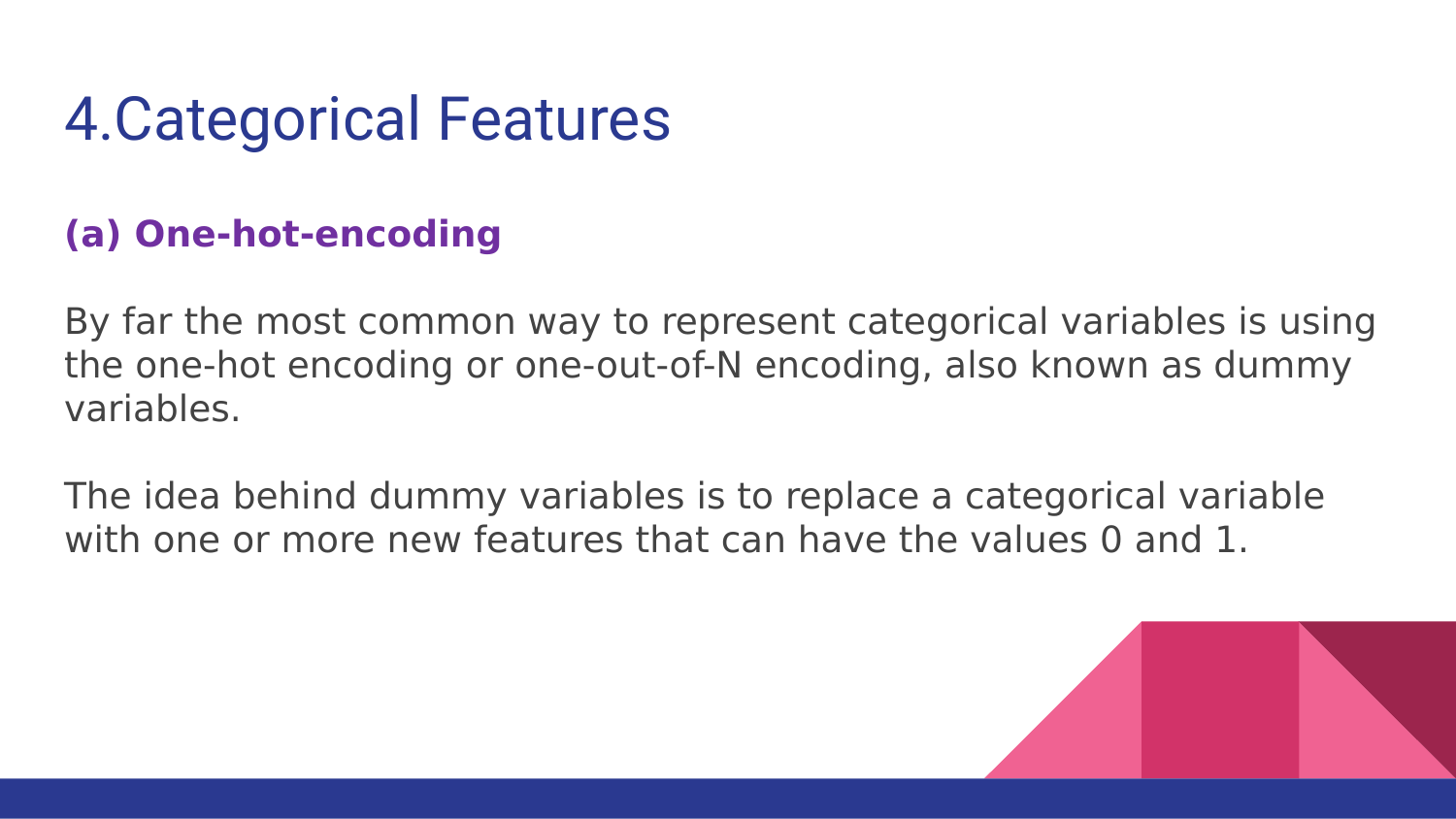

# 4.Categorical Features
(a) One-hot-encoding

By far the most common way to represent categorical variables is using the one-hot encoding or one-out-of-N encoding, also known as dummy variables.

The idea behind dummy variables is to replace a categorical variable with one or more new features that can have the values 0 and 1.